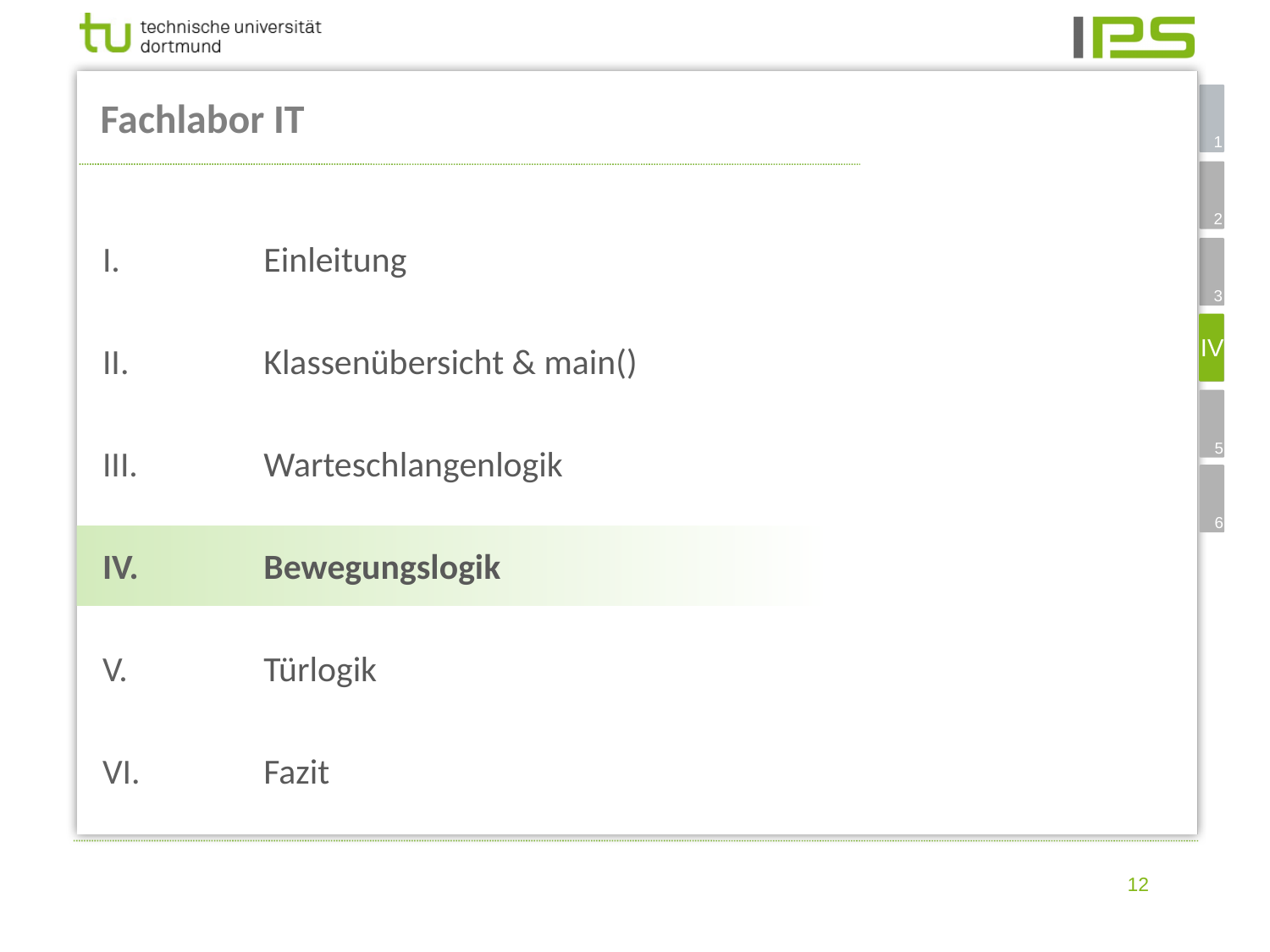

# Fachlabor IT
Einleitung
Klassenübersicht & main()
Warteschlangenlogik
Bewegungslogik
Türlogik
Fazit

IV

12